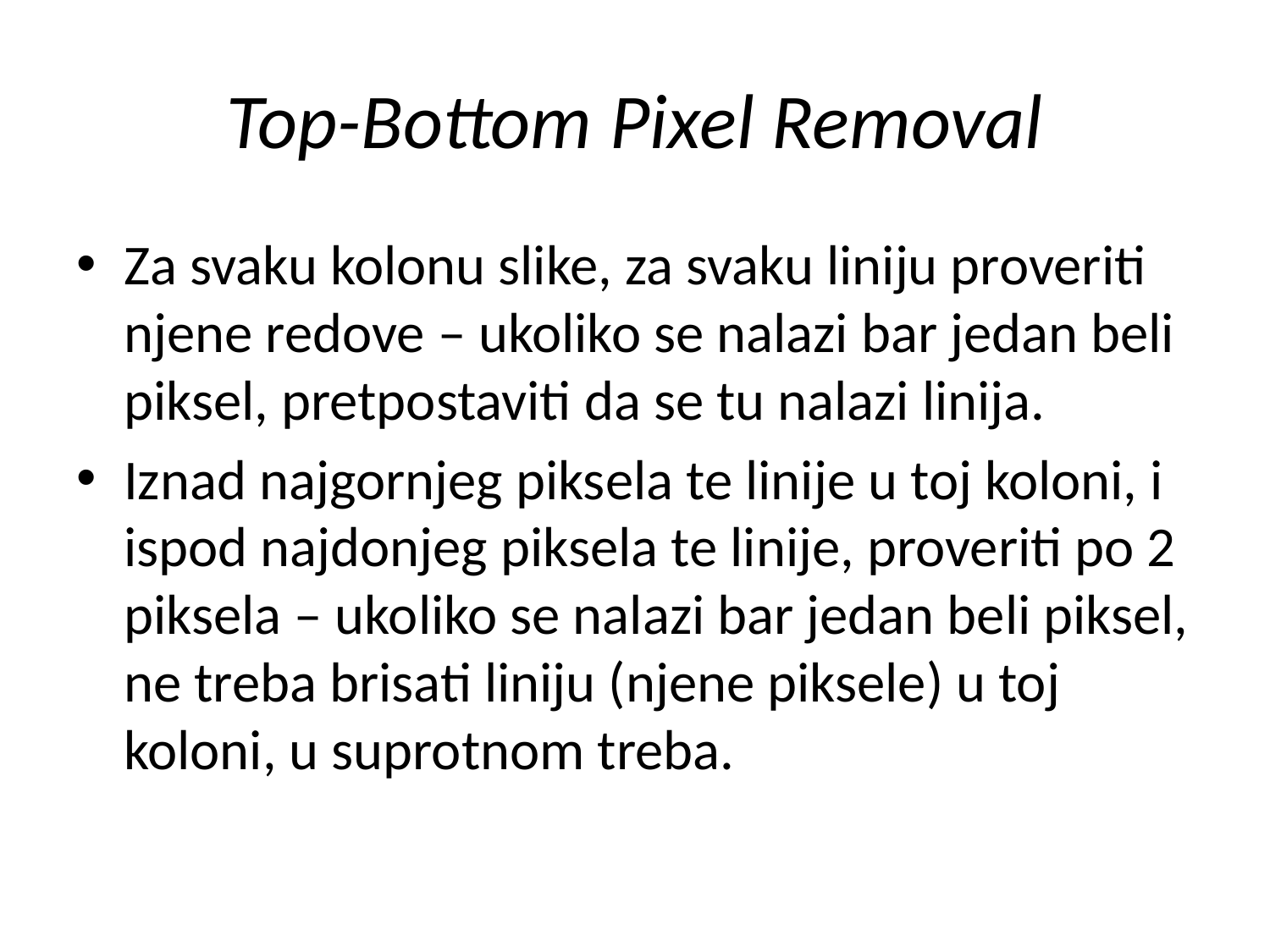

# Top-Bottom Pixel Removal
Za svaku kolonu slike, za svaku liniju proveriti njene redove – ukoliko se nalazi bar jedan beli piksel, pretpostaviti da se tu nalazi linija.
Iznad najgornjeg piksela te linije u toj koloni, i ispod najdonjeg piksela te linije, proveriti po 2 piksela – ukoliko se nalazi bar jedan beli piksel, ne treba brisati liniju (njene piksele) u toj koloni, u suprotnom treba.